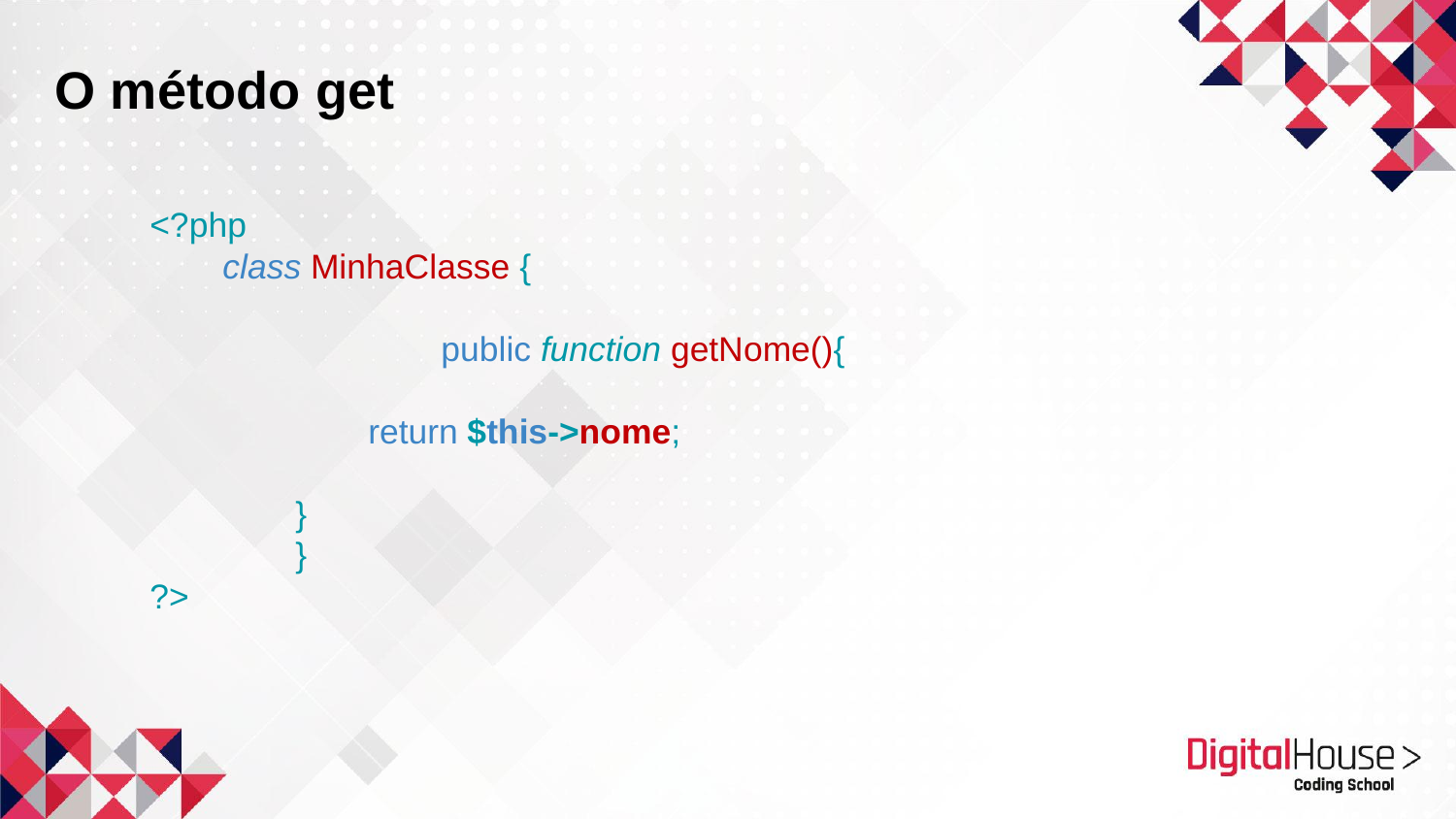

O método get
<?php
class MinhaClasse {

		public function getNome(){

return $this->nome;

}
	}
?>